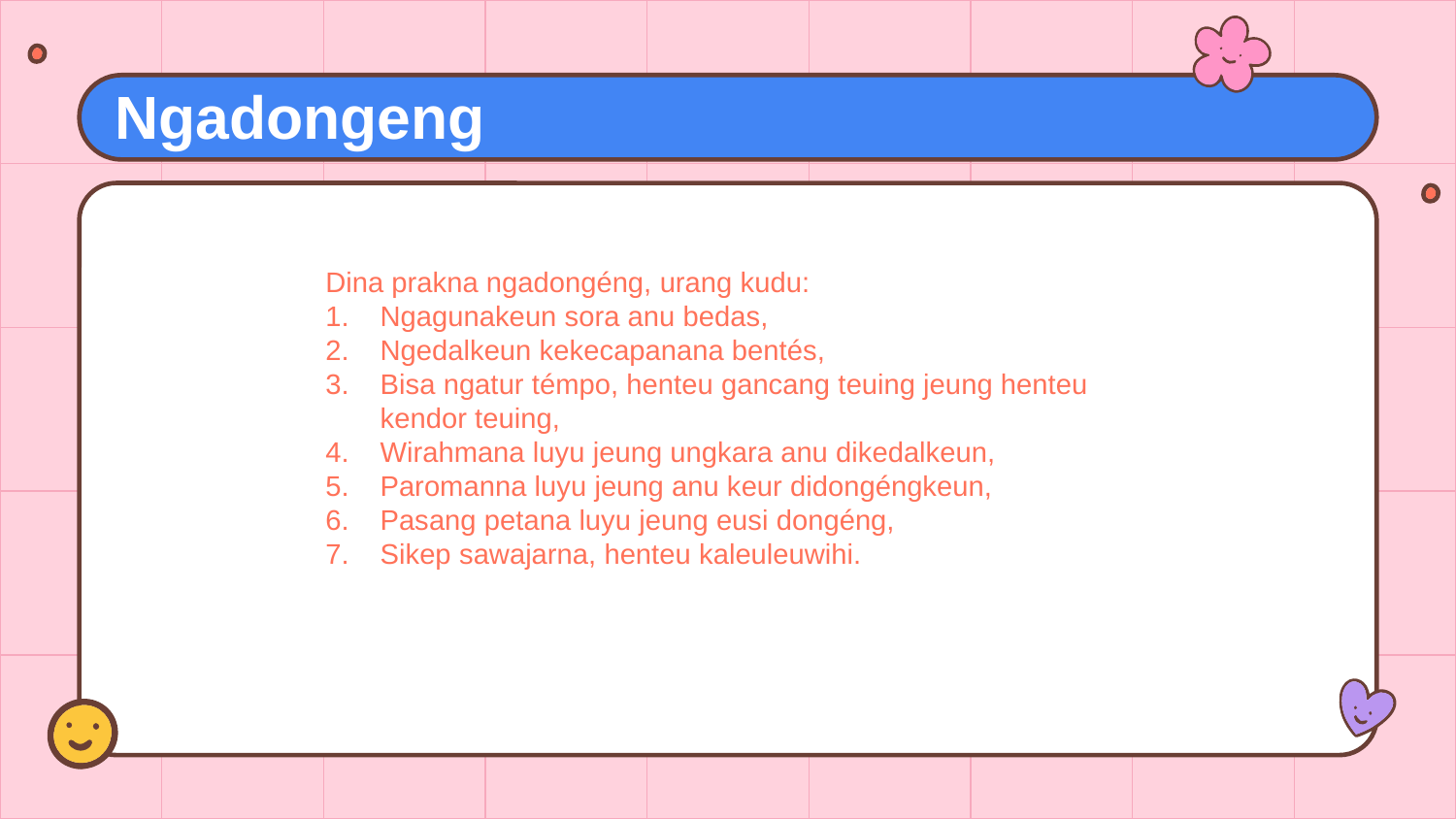

# Ngadongeng
Dina prakna ngadongéng, urang kudu:
Ngagunakeun sora anu bedas,
Ngedalkeun kekecapanana bentés,
Bisa ngatur témpo, henteu gancang teuing jeung henteu kendor teuing,
Wirahmana luyu jeung ungkara anu dikedalkeun,
Paromanna luyu jeung anu keur didongéngkeun,
Pasang petana luyu jeung eusi dongéng,
Sikep sawajarna, henteu kaleuleuwihi.